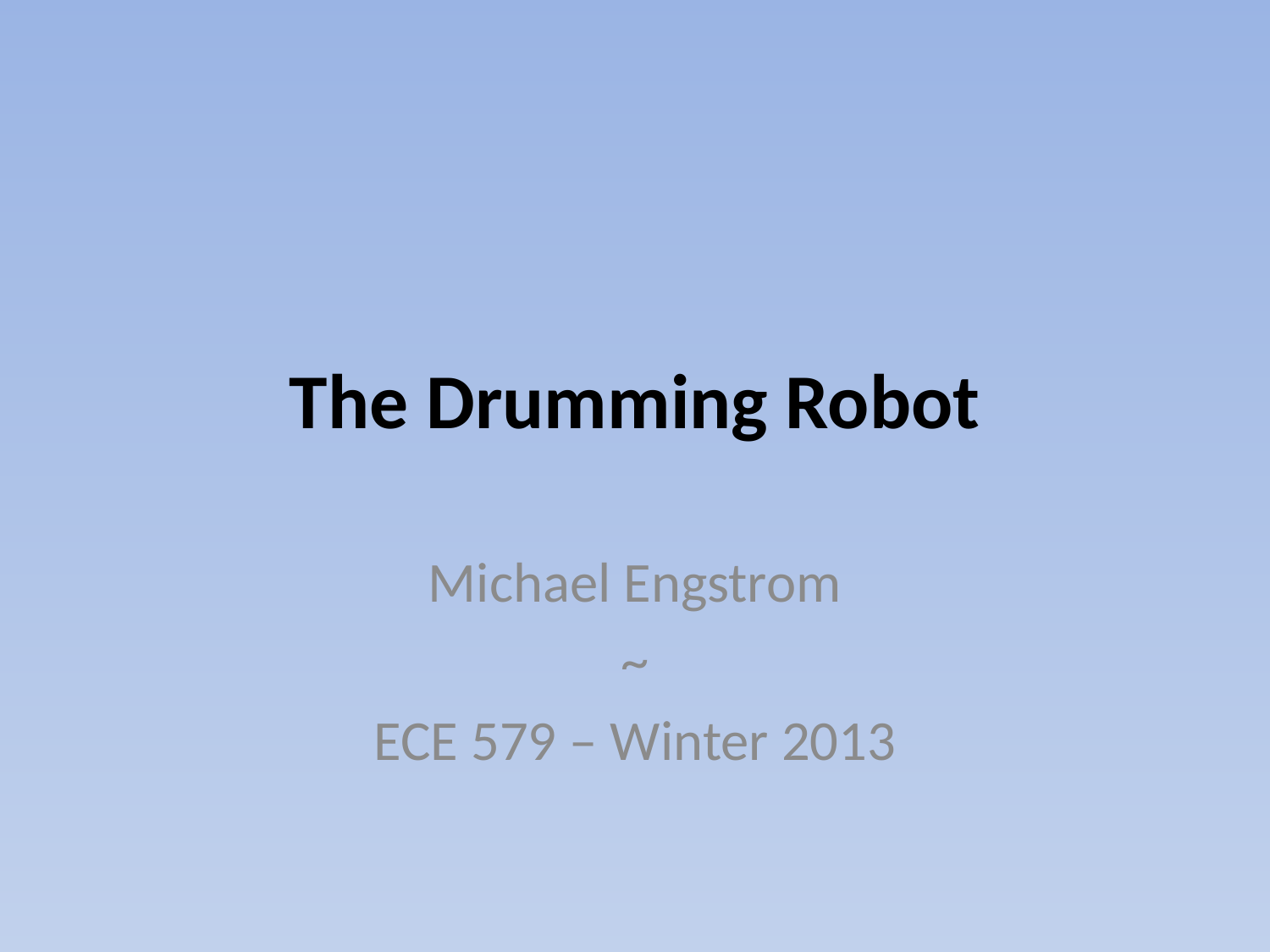

# The Drumming Robot
Michael Engstrom
~
ECE 579 – Winter 2013